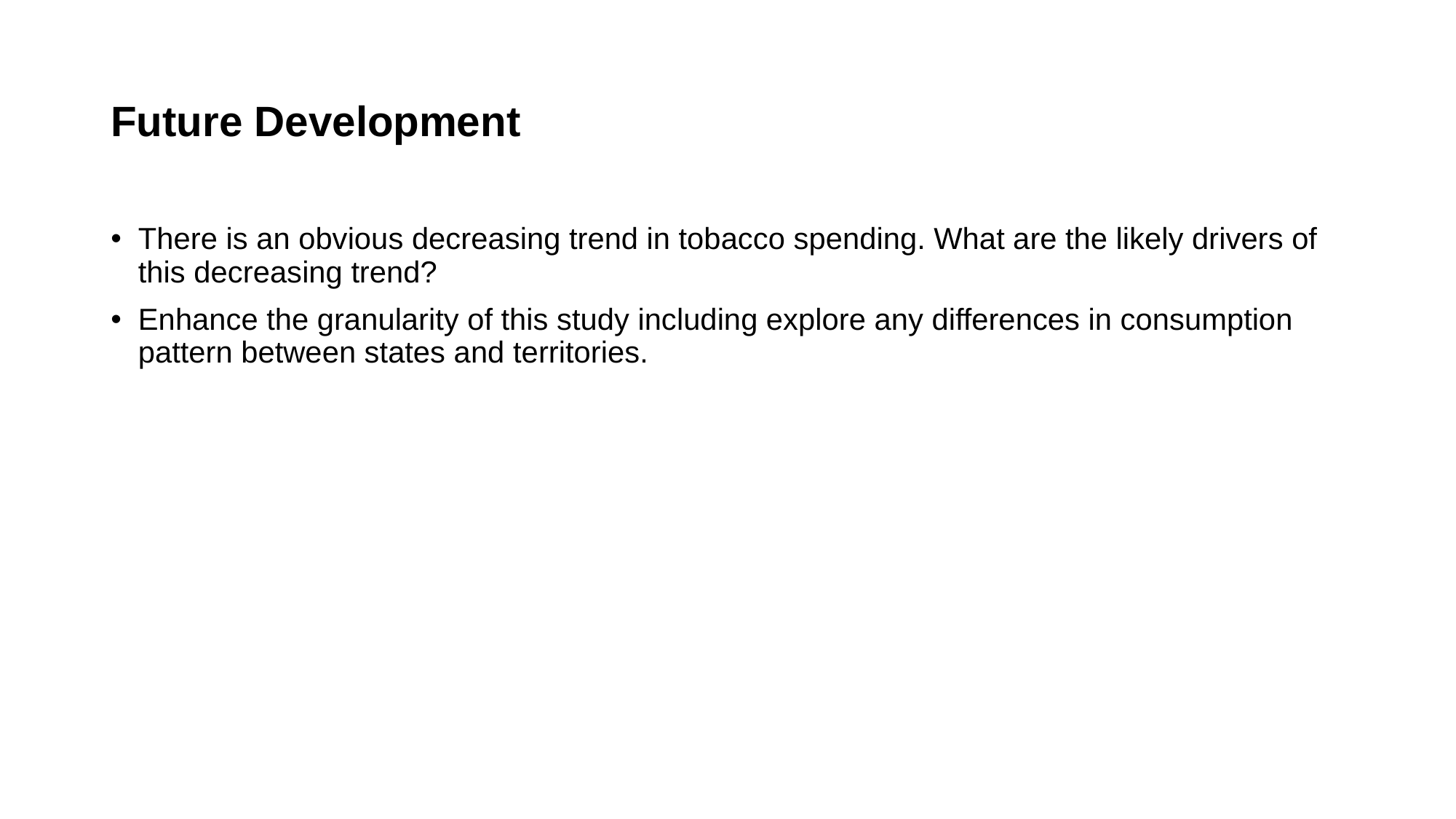

# Future Development
There is an obvious decreasing trend in tobacco spending. What are the likely drivers of this decreasing trend?
Enhance the granularity of this study including explore any differences in consumption pattern between states and territories.